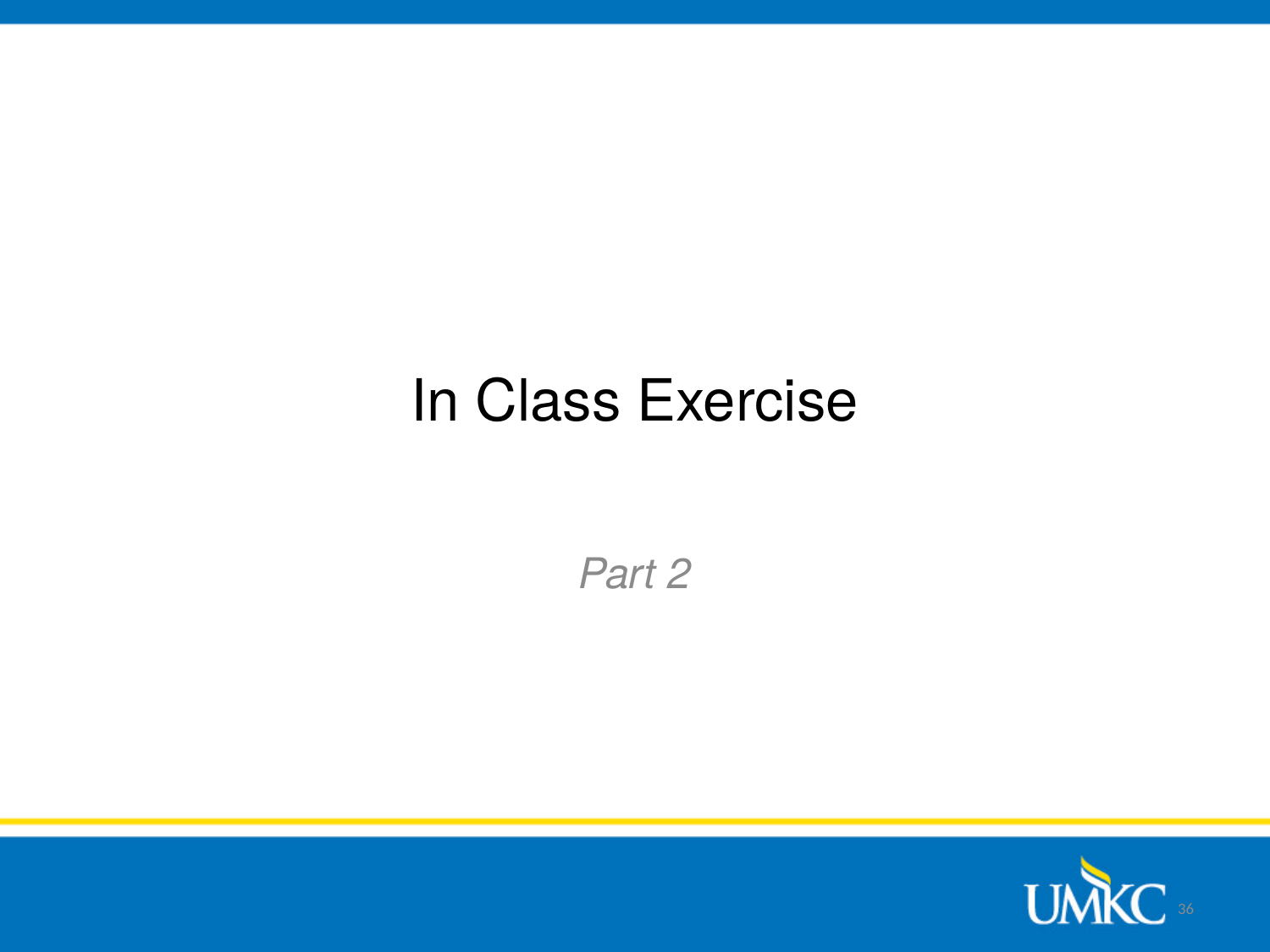

# In Class Exercise
Part 2
36